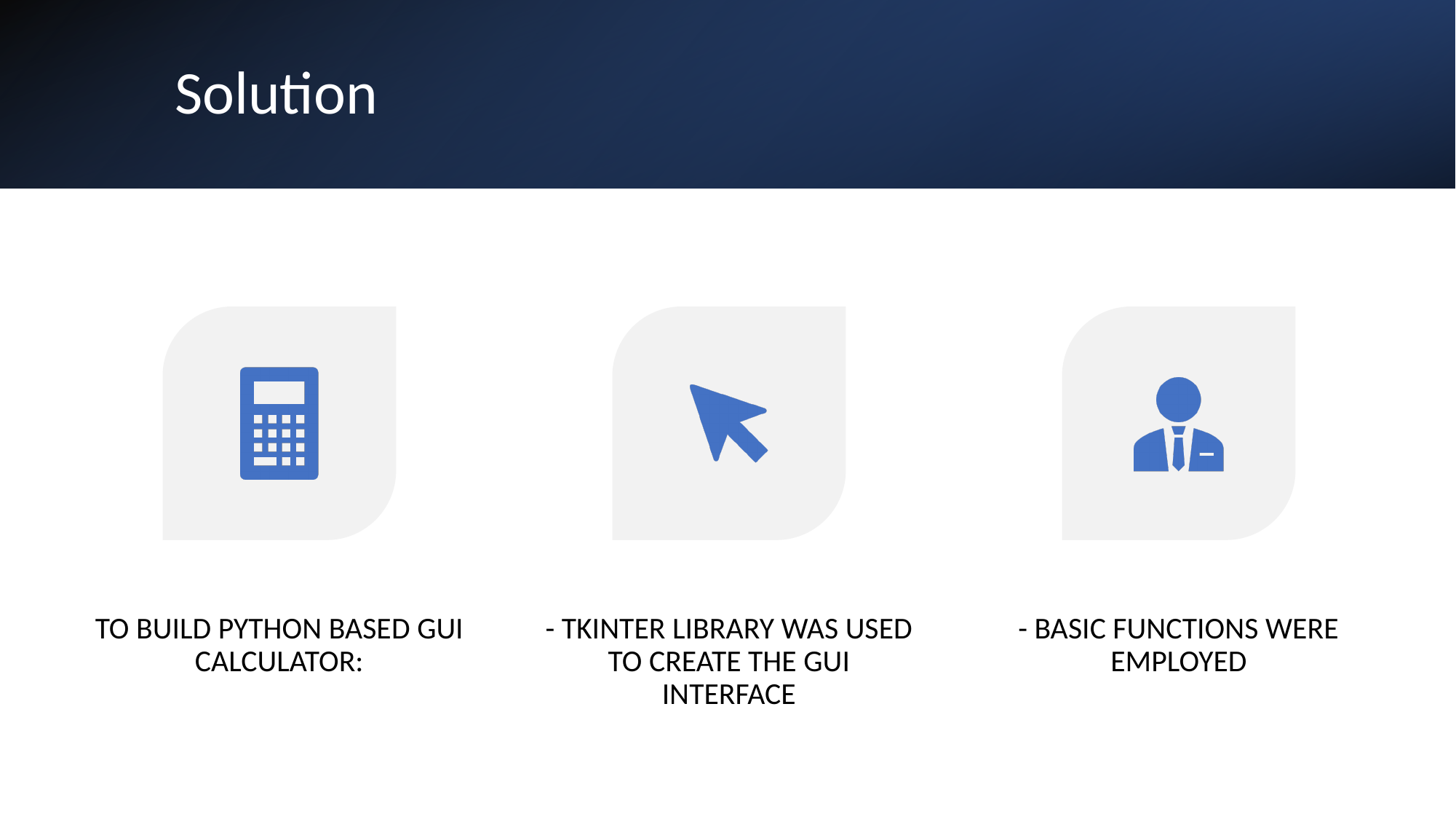

# Solution
To build Python Based GUI Calculator:
- Tkinter library was used to create the GUI interface
- Basic functions were employed